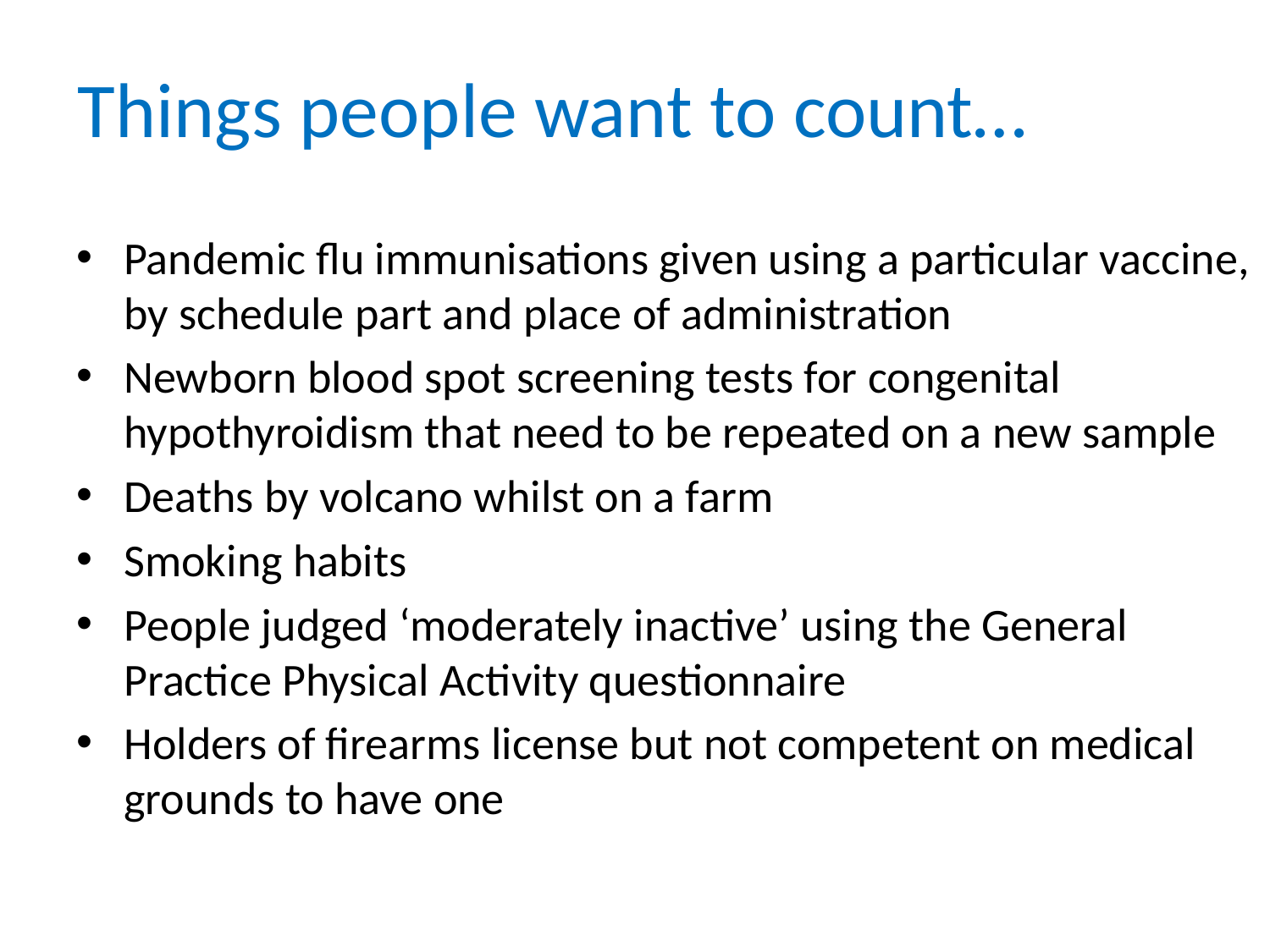

# Things people want to count…
Pandemic flu immunisations given using a particular vaccine, by schedule part and place of administration
Newborn blood spot screening tests for congenital hypothyroidism that need to be repeated on a new sample
Deaths by volcano whilst on a farm
Smoking habits
People judged ‘moderately inactive’ using the General Practice Physical Activity questionnaire
Holders of firearms license but not competent on medical grounds to have one